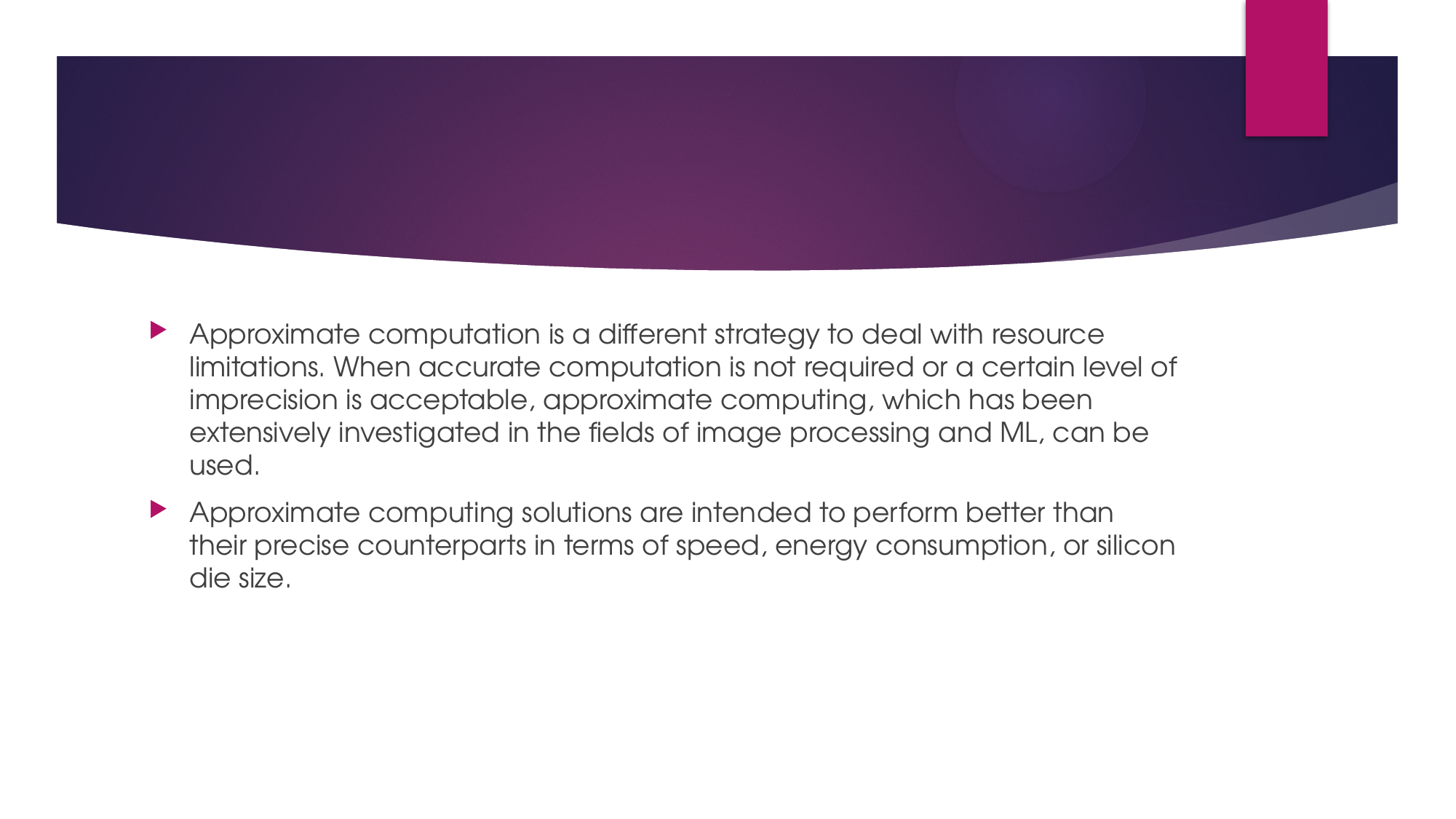

#
Approximate computation is a different strategy to deal with resource limitations. When accurate computation is not required or a certain level of imprecision is acceptable, approximate computing, which has been extensively investigated in the fields of image processing and ML, can be used.
Approximate computing solutions are intended to perform better than their precise counterparts in terms of speed, energy consumption, or silicon die size.